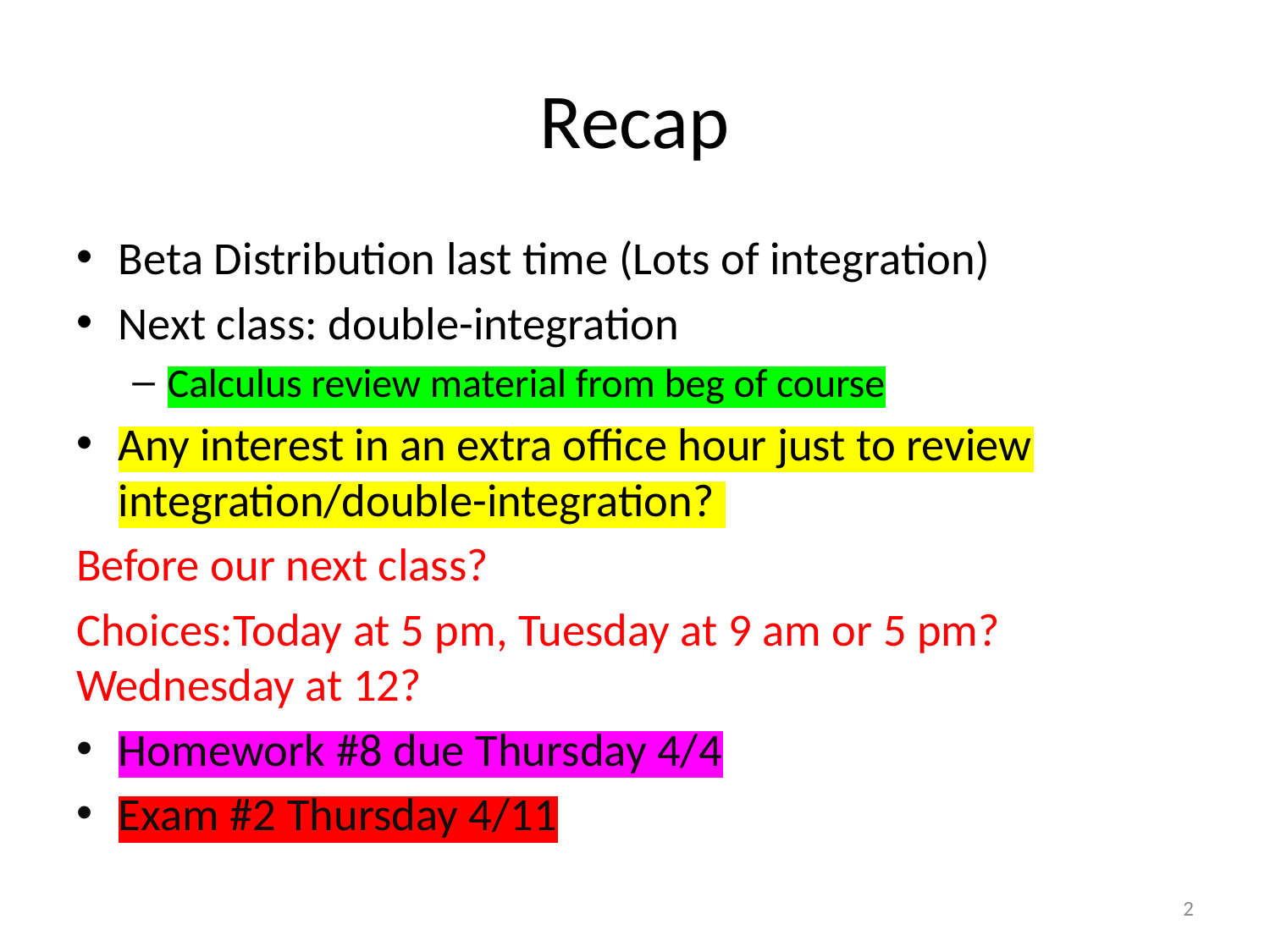

# Recap
Beta Distribution last time (Lots of integration)
Next class: double-integration
Calculus review material from beg of course
Any interest in an extra office hour just to review integration/double-integration?
Before our next class?
Choices:Today at 5 pm, Tuesday at 9 am or 5 pm? Wednesday at 12?
Homework #8 due Thursday 4/4
Exam #2 Thursday 4/11
2